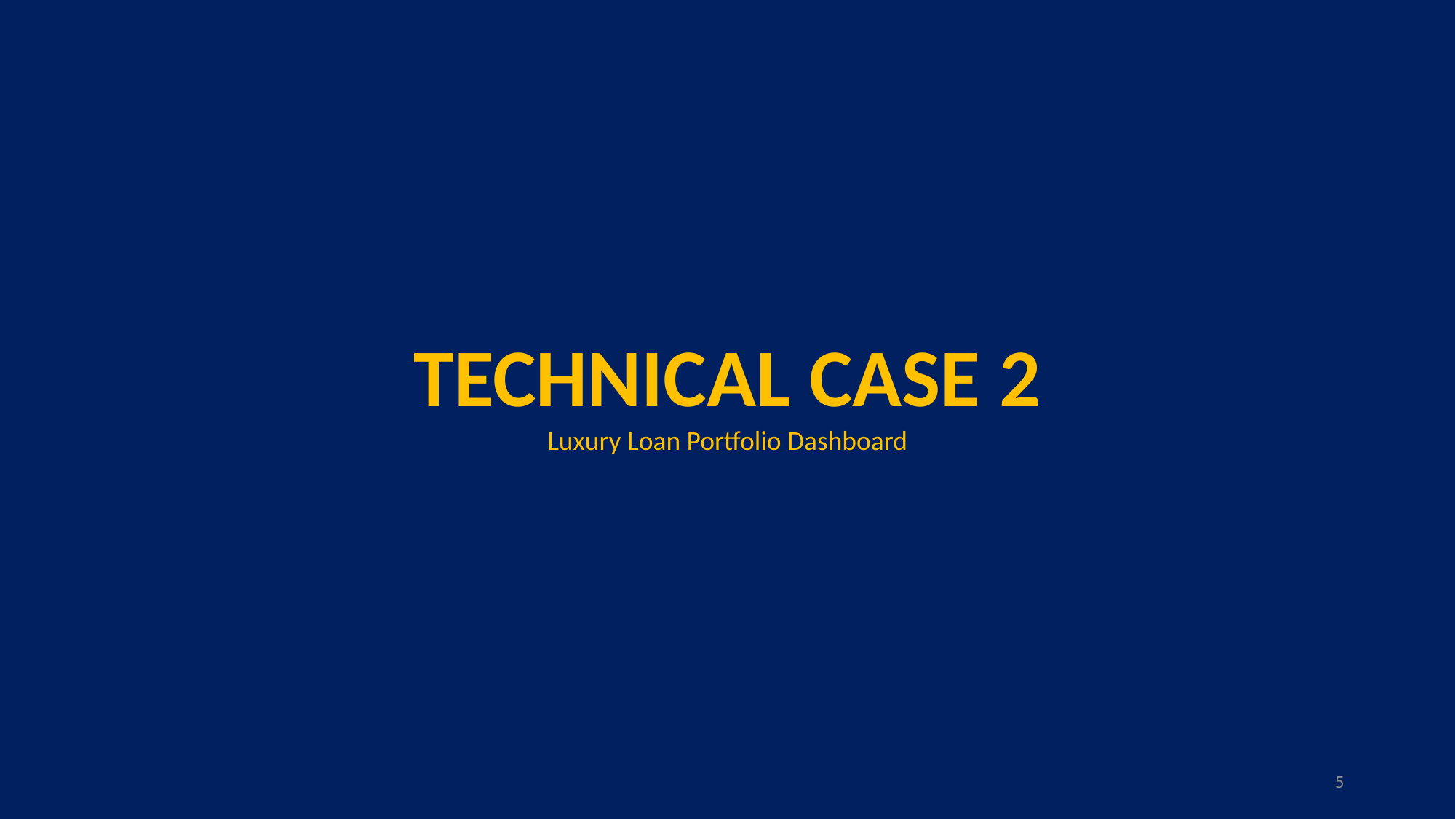

TECHNICAL CASE 2
Luxury Loan Portfolio Dashboard
5